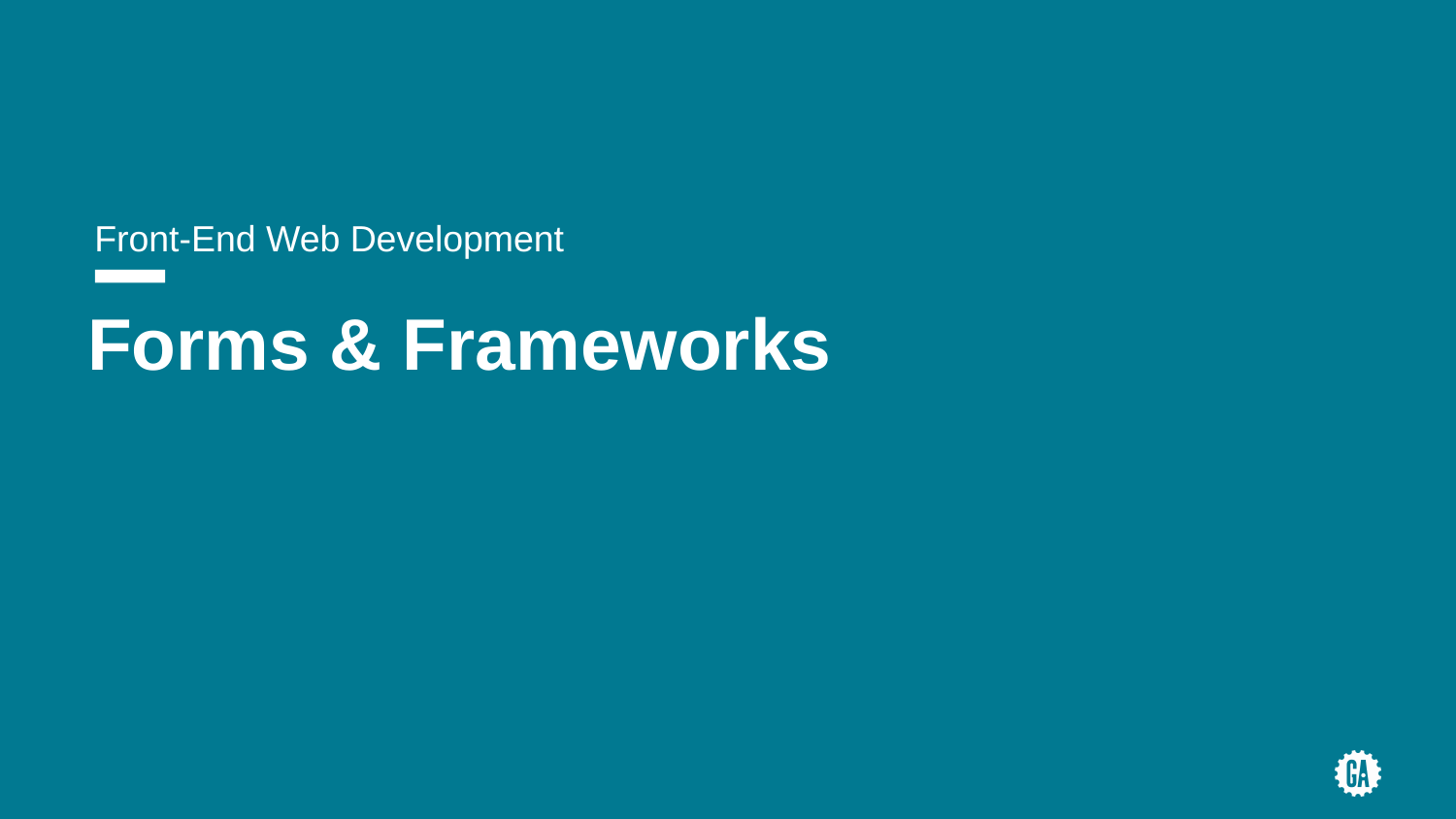

Front-End Web Development
# Forms & Frameworks